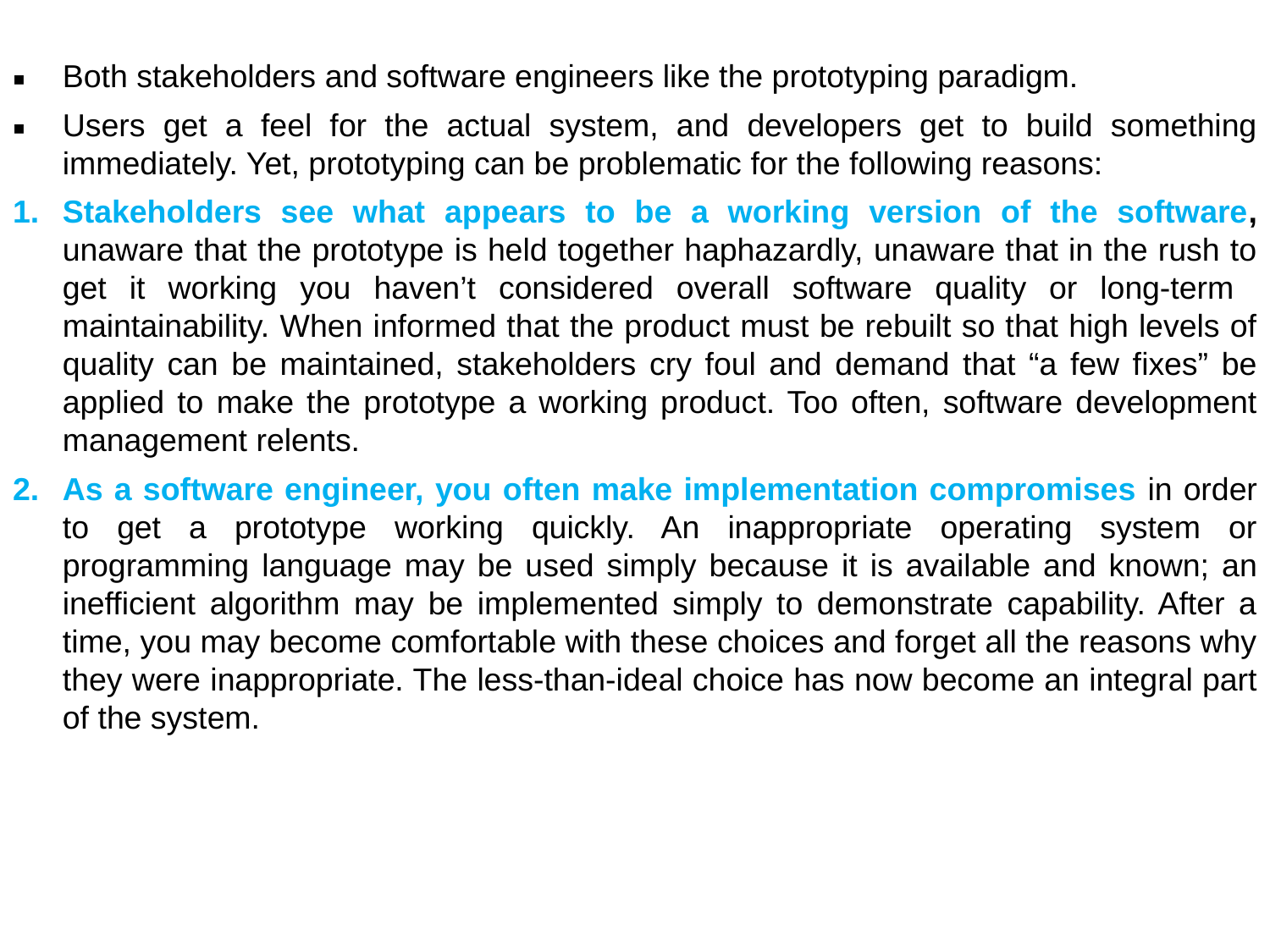

Both stakeholders and software engineers like the prototyping paradigm.
Users get a feel for the actual system, and developers get to build something immediately. Yet, prototyping can be problematic for the following reasons:
Stakeholders see what appears to be a working version of the software, unaware that the prototype is held together haphazardly, unaware that in the rush to get it working you haven’t considered overall software quality or long-term  maintainability. When informed that the product must be rebuilt so that high levels of quality can be maintained, stakeholders cry foul and demand that “a few fixes” be applied to make the prototype a working product. Too often, software development management relents.
As a software engineer, you often make implementation compromises in order to get a prototype working quickly. An inappropriate operating system or programming language may be used simply because it is available and known; an inefficient algorithm may be implemented simply to demonstrate capability. After a time, you may become comfortable with these choices and forget all the reasons why they were inappropriate. The less-than-ideal choice has now become an integral part of the system.